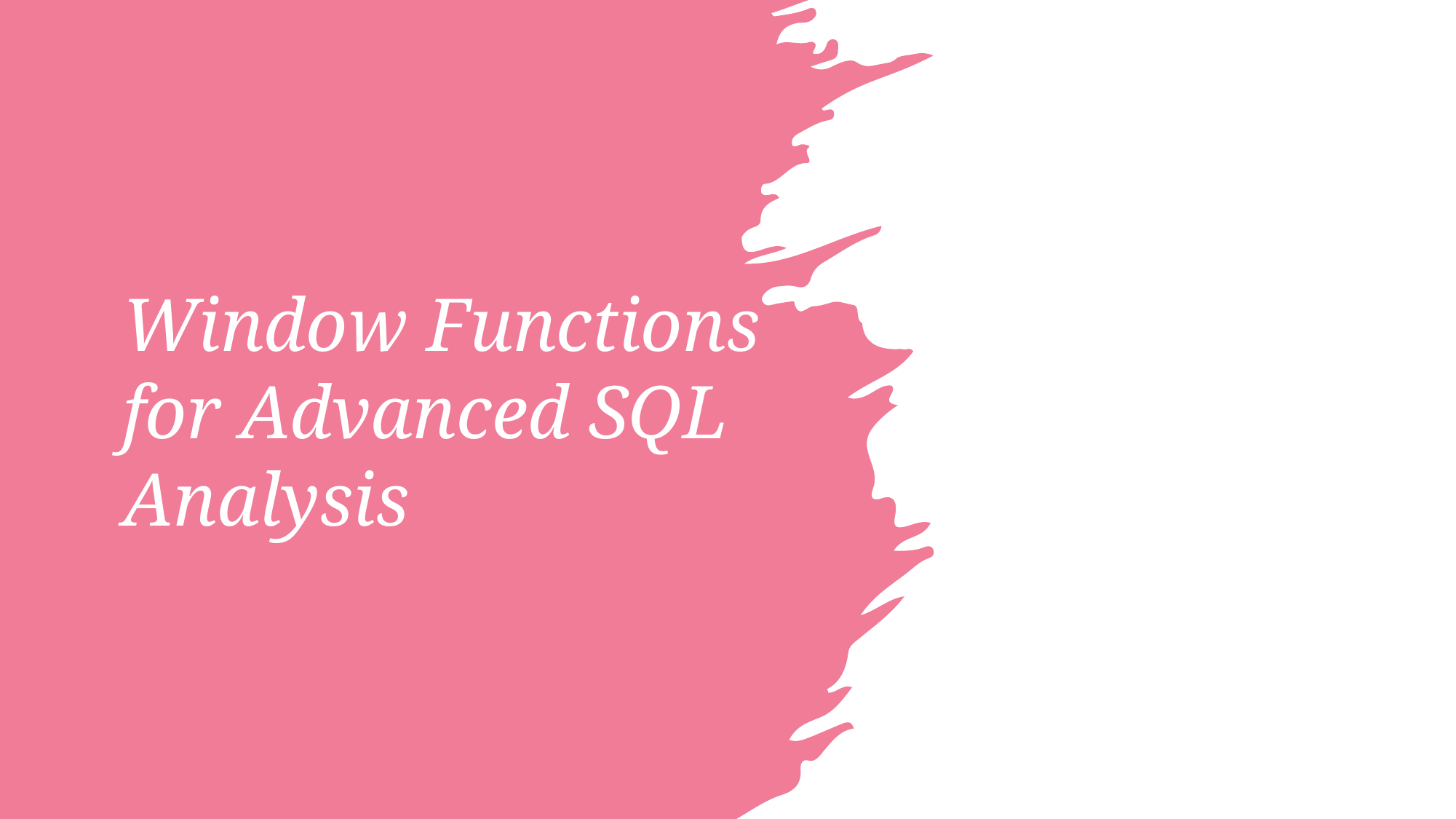

# Window Functions for Advanced SQL Analysis